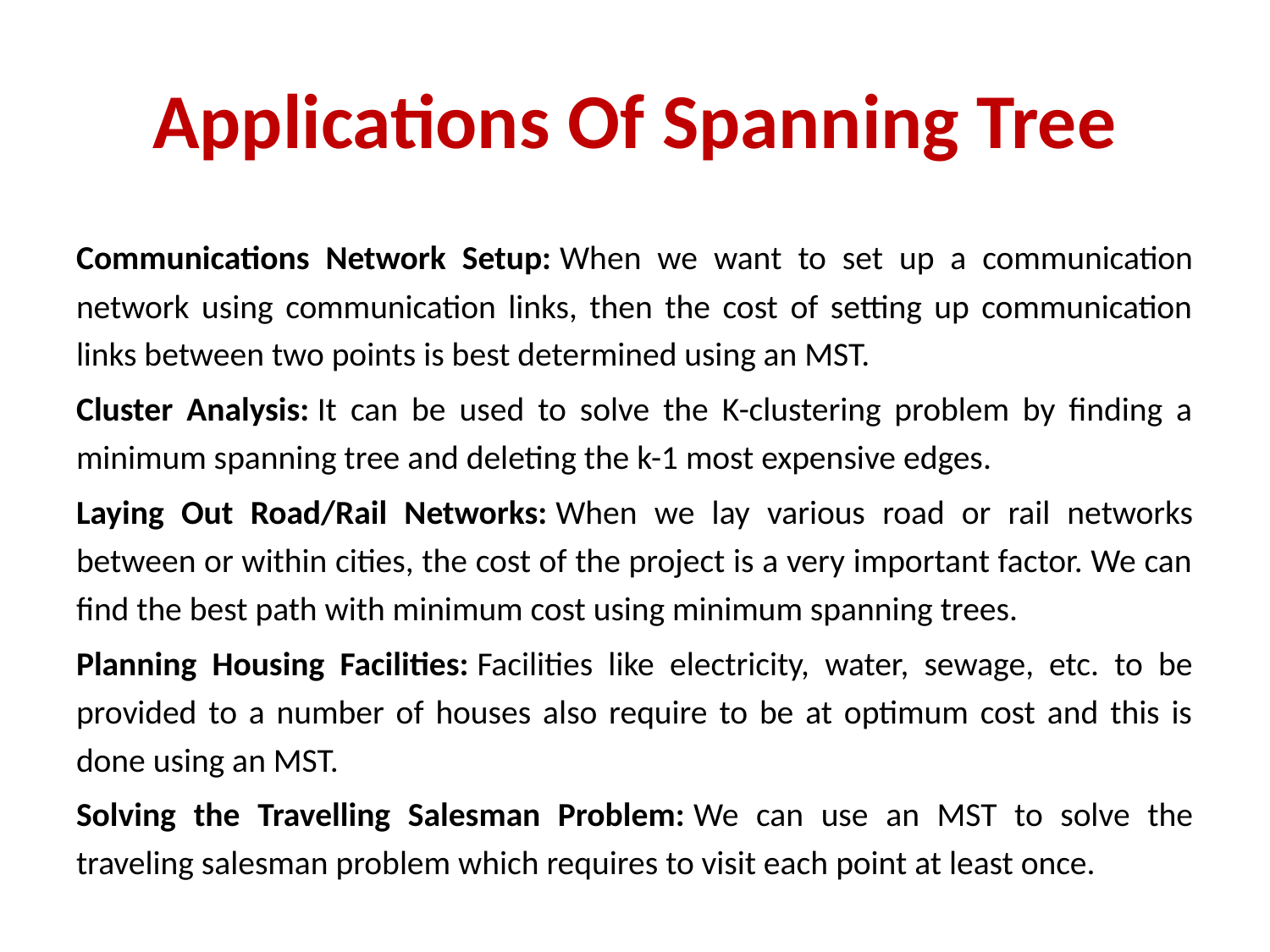

# Applications Of Spanning Tree
Communications Network Setup: When we want to set up a communication network using communication links, then the cost of setting up communication links between two points is best determined using an MST.
Cluster Analysis: It can be used to solve the K-clustering problem by finding a minimum spanning tree and deleting the k-1 most expensive edges.
Laying Out Road/Rail Networks: When we lay various road or rail networks between or within cities, the cost of the project is a very important factor. We can find the best path with minimum cost using minimum spanning trees.
Planning Housing Facilities: Facilities like electricity, water, sewage, etc. to be provided to a number of houses also require to be at optimum cost and this is done using an MST.
Solving the Travelling Salesman Problem: We can use an MST to solve the traveling salesman problem which requires to visit each point at least once.